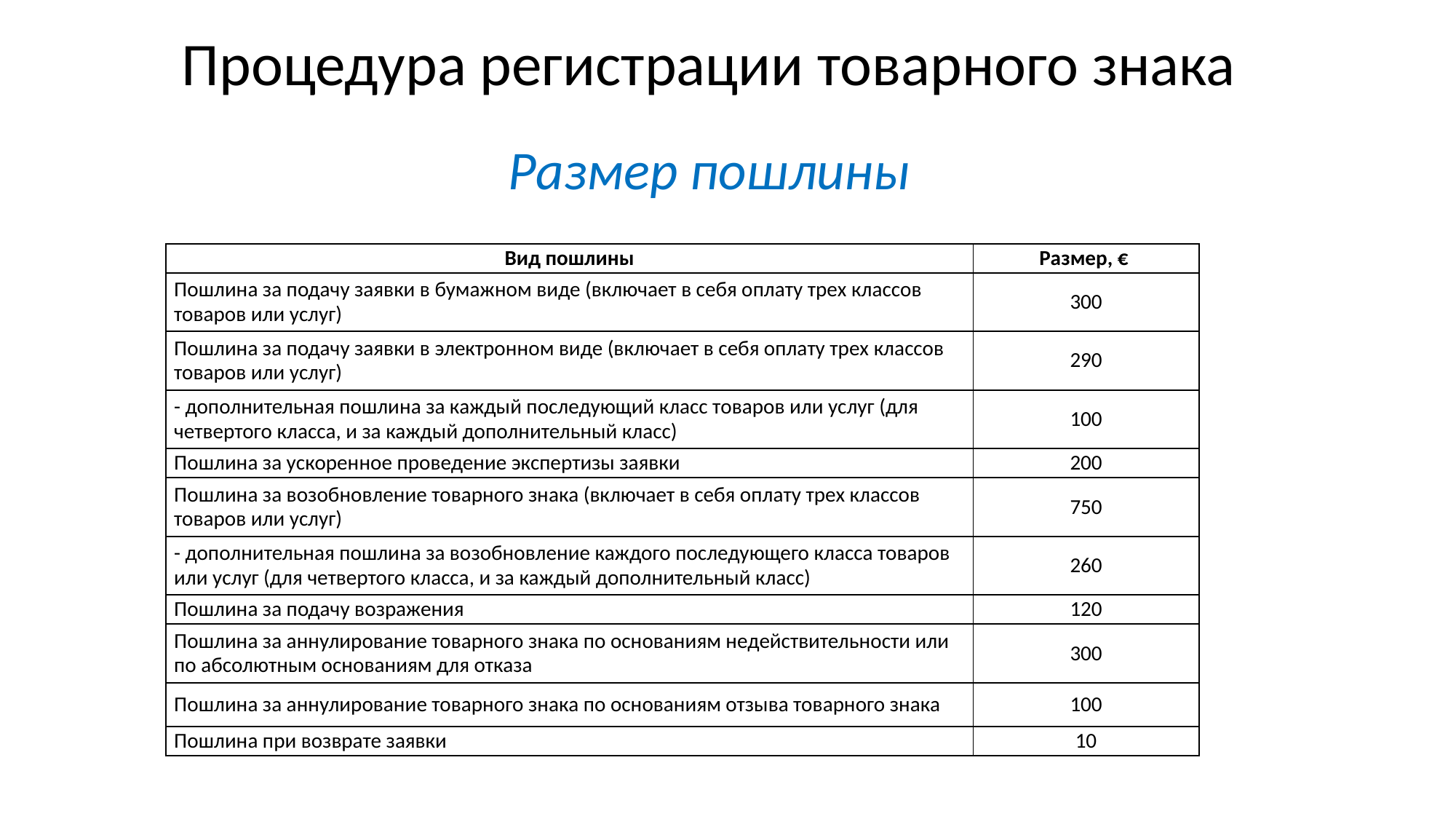

Процедура регистрации товарного знака
Размер пошлины
| Вид пошлины | Размер, € |
| --- | --- |
| Пошлина за подачу заявки в бумажном виде (включает в себя оплату трех классов товаров или услуг) | 300 |
| Пошлина за подачу заявки в электронном виде (включает в себя оплату трех классов товаров или услуг) | 290 |
| - дополнительная пошлина за каждый последующий класс товаров или услуг (для четвертого класса, и за каждый дополнительный класс) | 100 |
| Пошлина за ускоренное проведение экспертизы заявки | 200 |
| Пошлина за возобновление товарного знака (включает в себя оплату трех классов товаров или услуг) | 750 |
| - дополнительная пошлина за возобновление каждого последующего класса товаров или услуг (для четвертого класса, и за каждый дополнительный класс) | 260 |
| Пошлина за подачу возражения | 120 |
| Пошлина за аннулирование товарного знака по основаниям недействительности или по абсолютным основаниям для отказа | 300 |
| Пошлина за аннулирование товарного знака по основаниям отзыва товарного знака | 100 |
| Пошлина при возврате заявки | 10 |